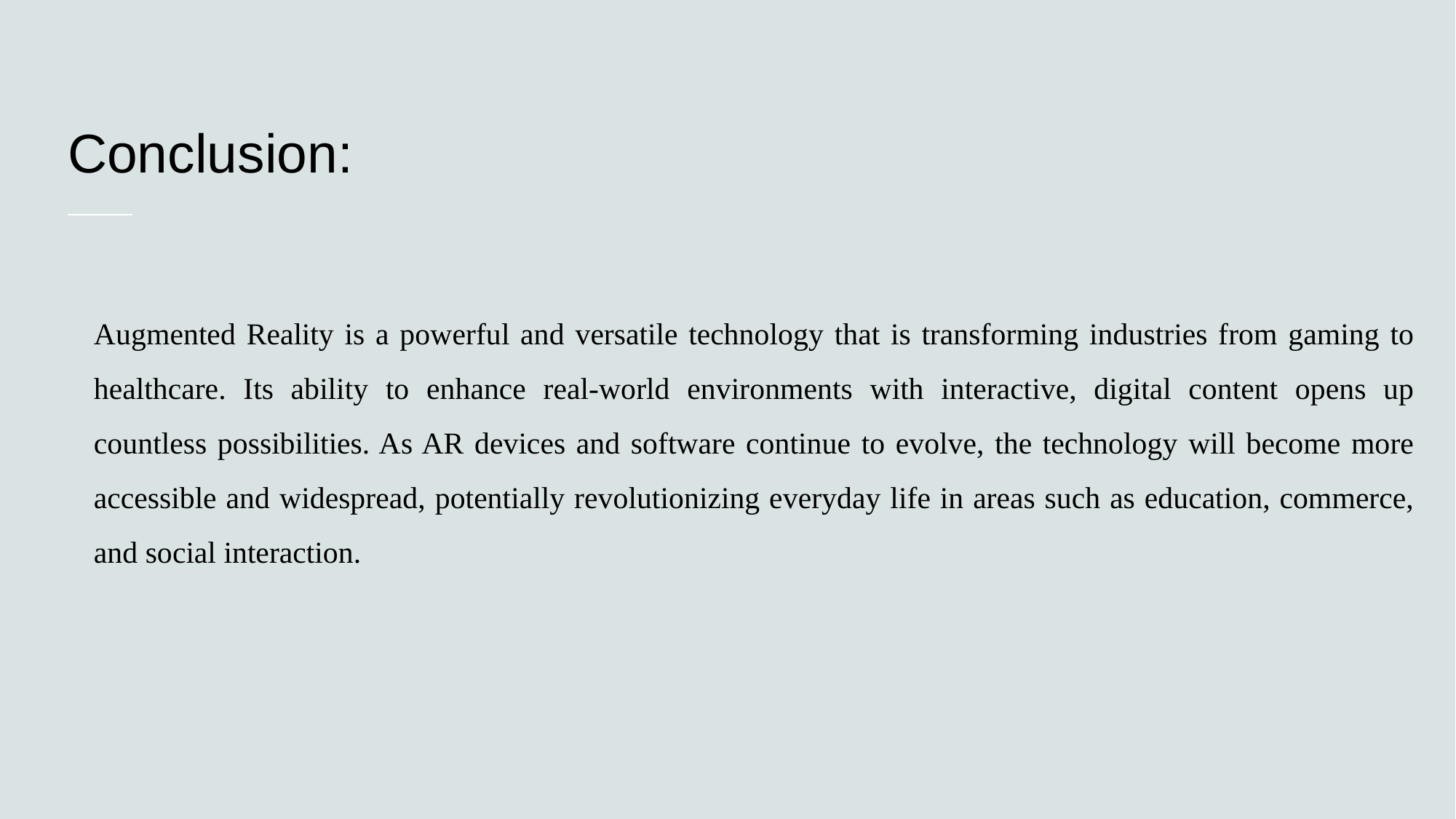

# Conclusion:
Augmented Reality is a powerful and versatile technology that is transforming industries from gaming to healthcare. Its ability to enhance real-world environments with interactive, digital content opens up countless possibilities. As AR devices and software continue to evolve, the technology will become more accessible and widespread, potentially revolutionizing everyday life in areas such as education, commerce, and social interaction.